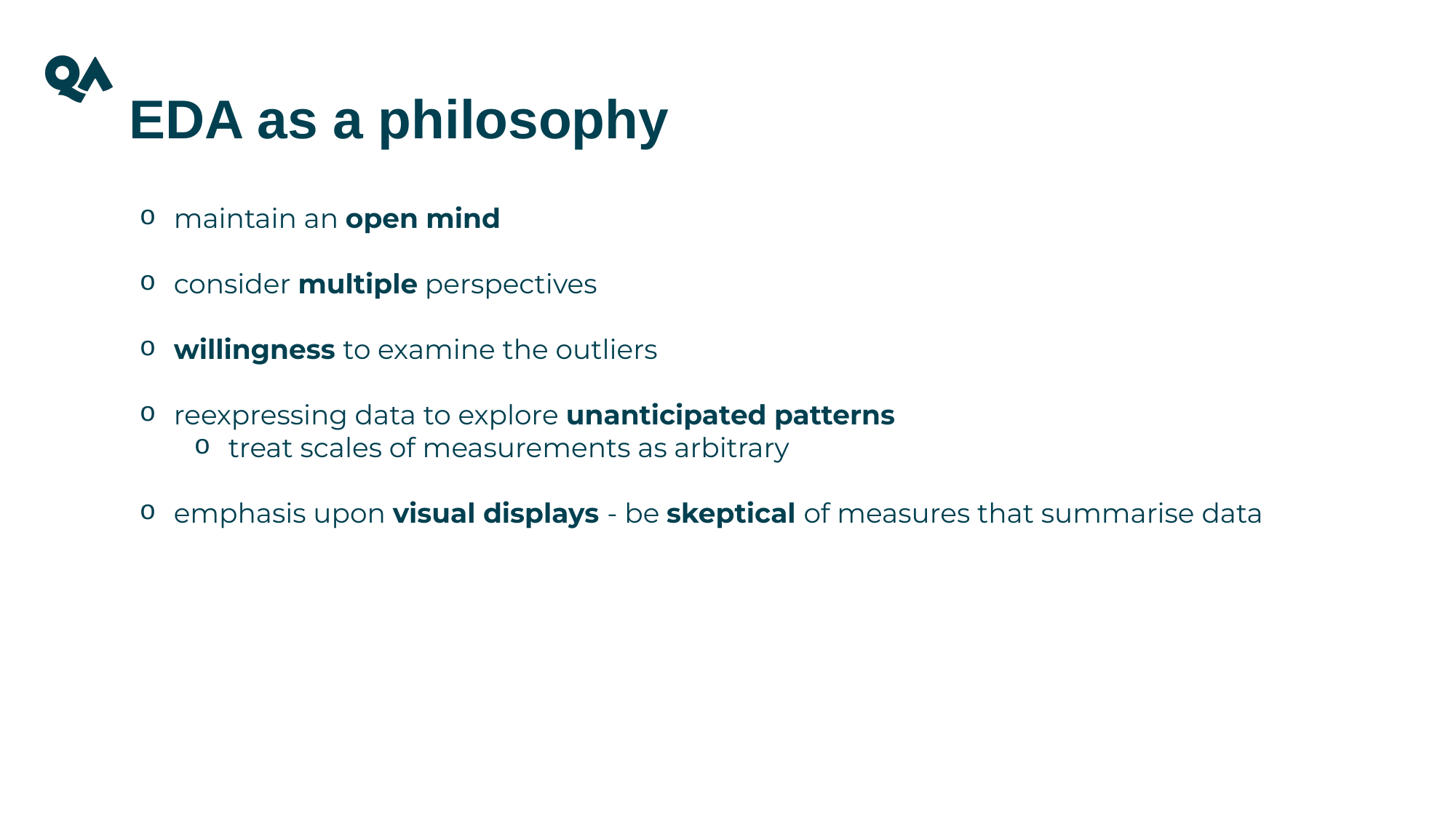

# EDA as a philosophy
maintain an open mind

consider multiple perspectives

willingness to examine the outliers

reexpressing data to explore unanticipated patterns
treat scales of measurements as arbitrary

emphasis upon visual displays - be skeptical of measures that summarise data